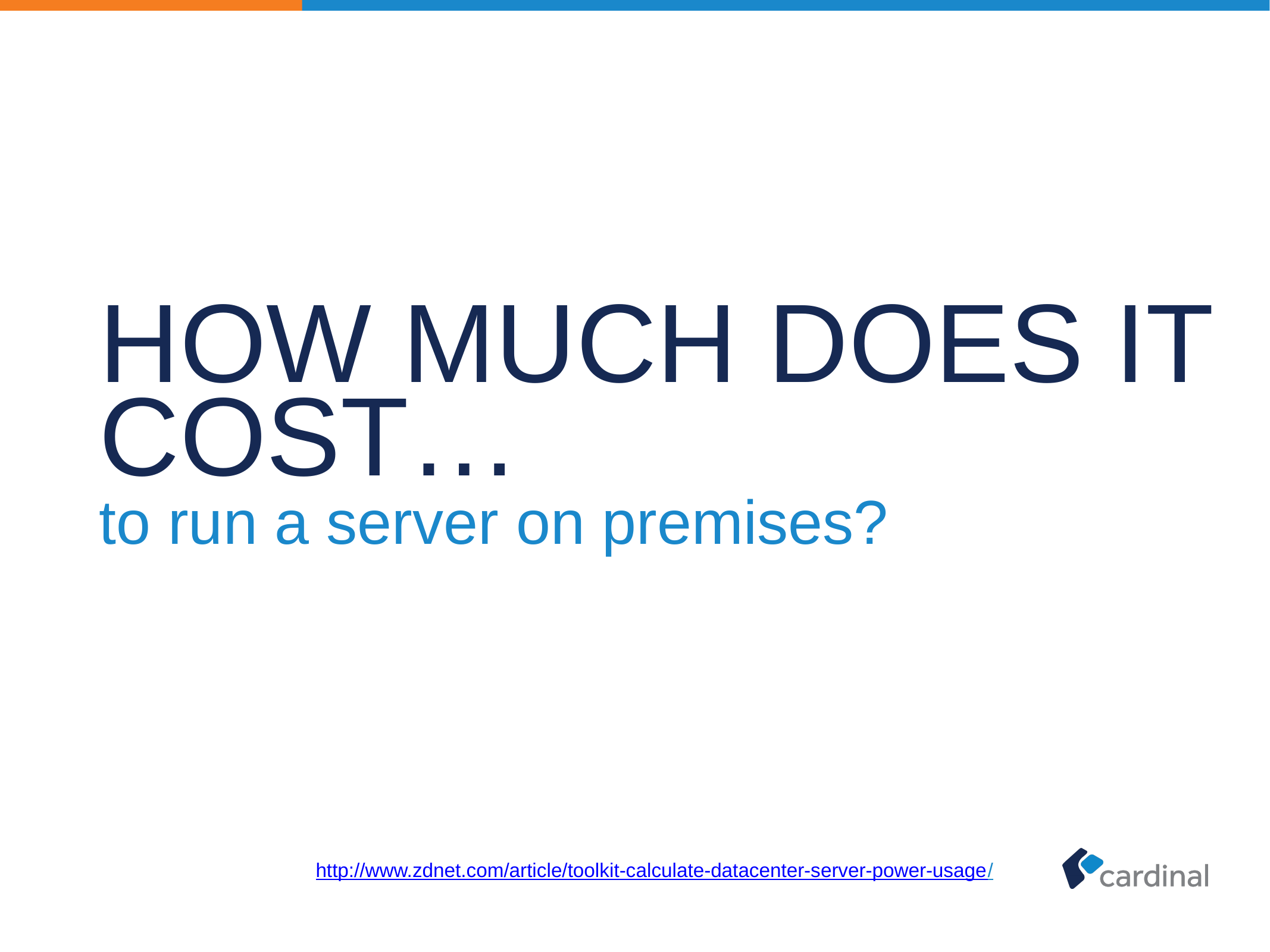

# How much does it cost…
to run a server on premises?
http://www.zdnet.com/article/toolkit-calculate-datacenter-server-power-usage/